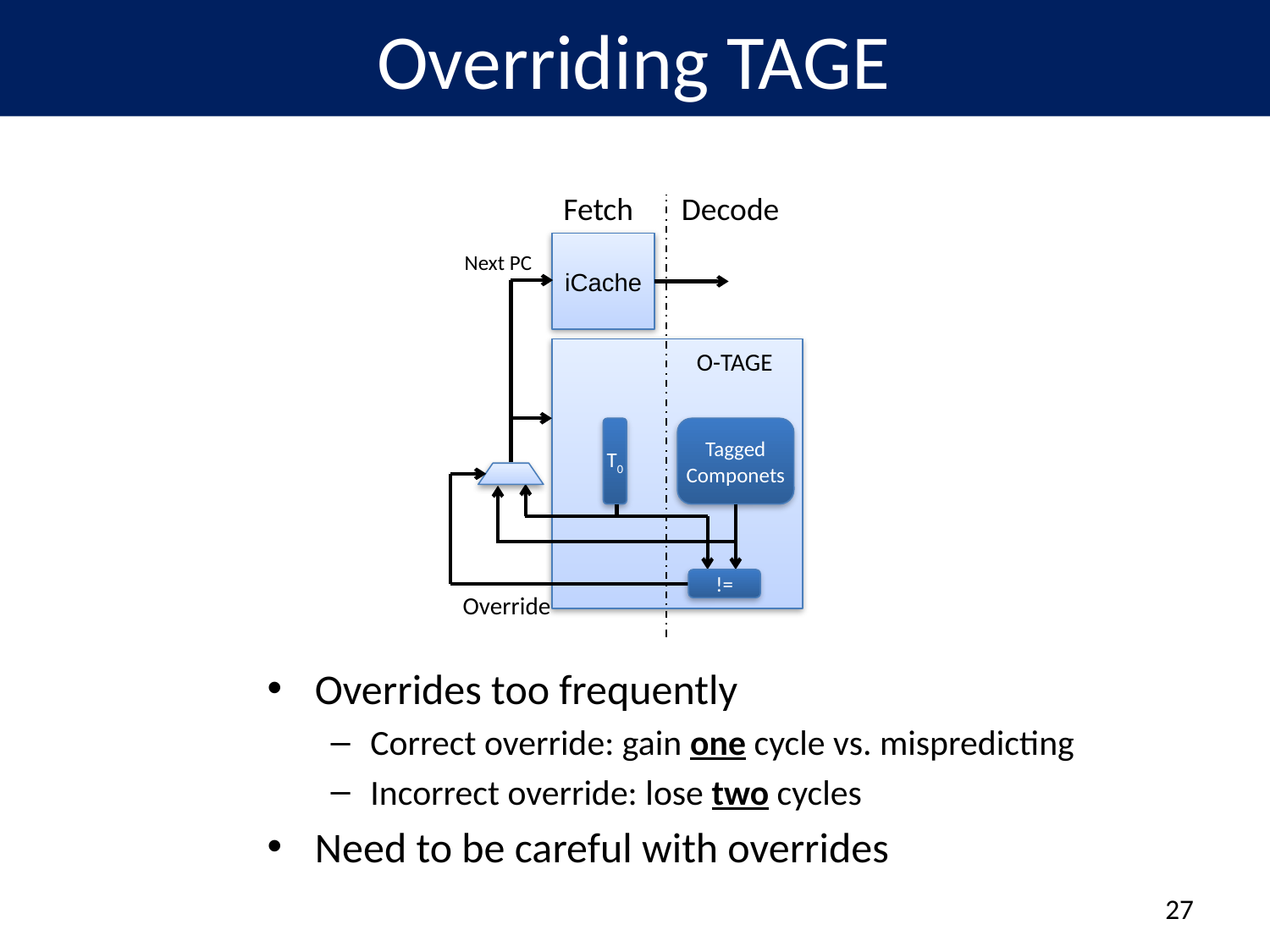

# Overriding TAGE
Fetch
Decode
iCache
Next PC

O-TAGE
T0
Tagged Componets

!=
Override
Overrides too frequently
Correct override: gain one cycle vs. mispredicting
Incorrect override: lose two cycles
Need to be careful with overrides
27